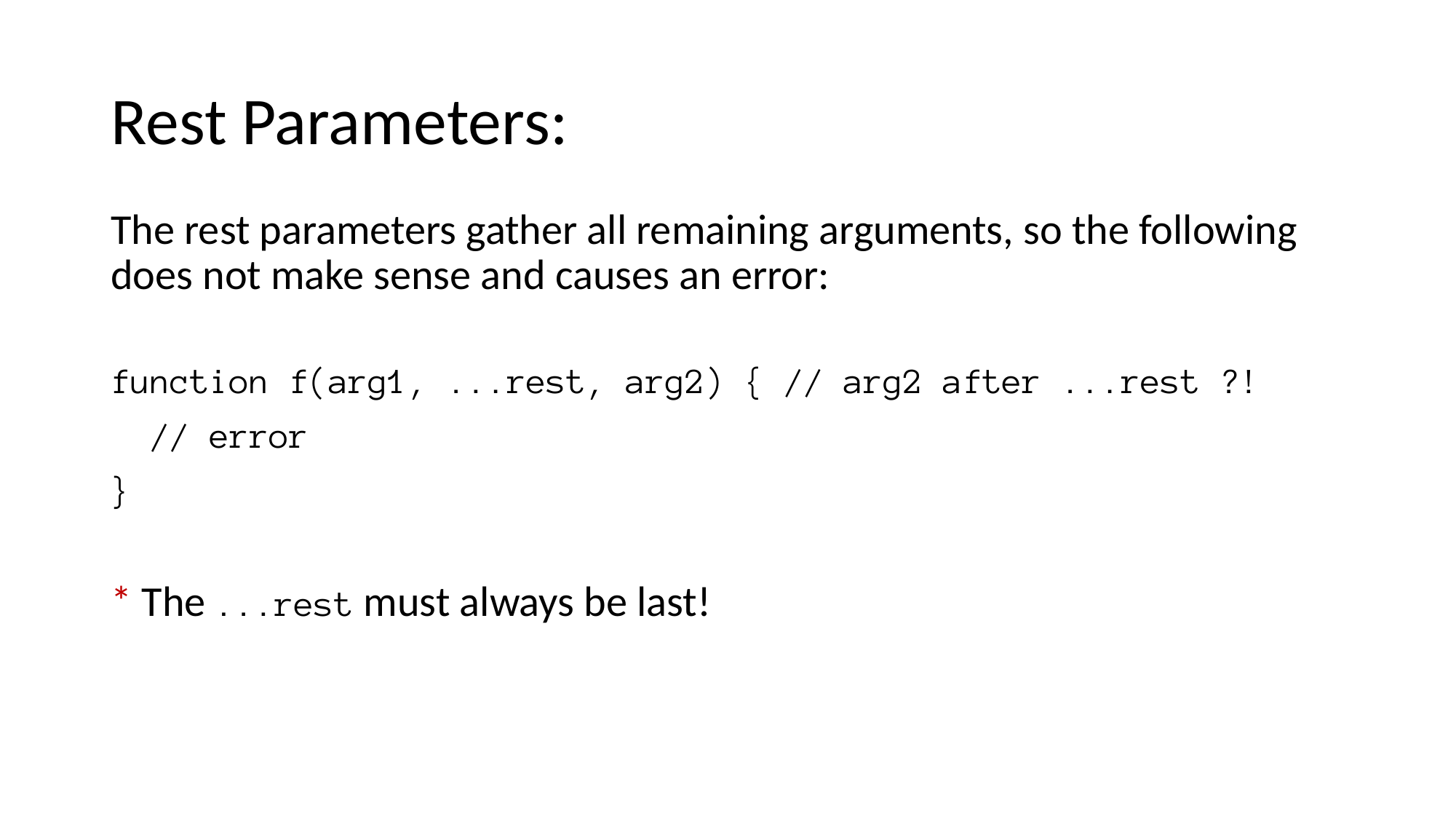

# Rest Parameters:
The rest parameters gather all remaining arguments, so the following does not make sense and causes an error:

function f(arg1, ...rest, arg2) { // arg2 after ...rest ?!
  // error
}

* The ...rest must always be last!